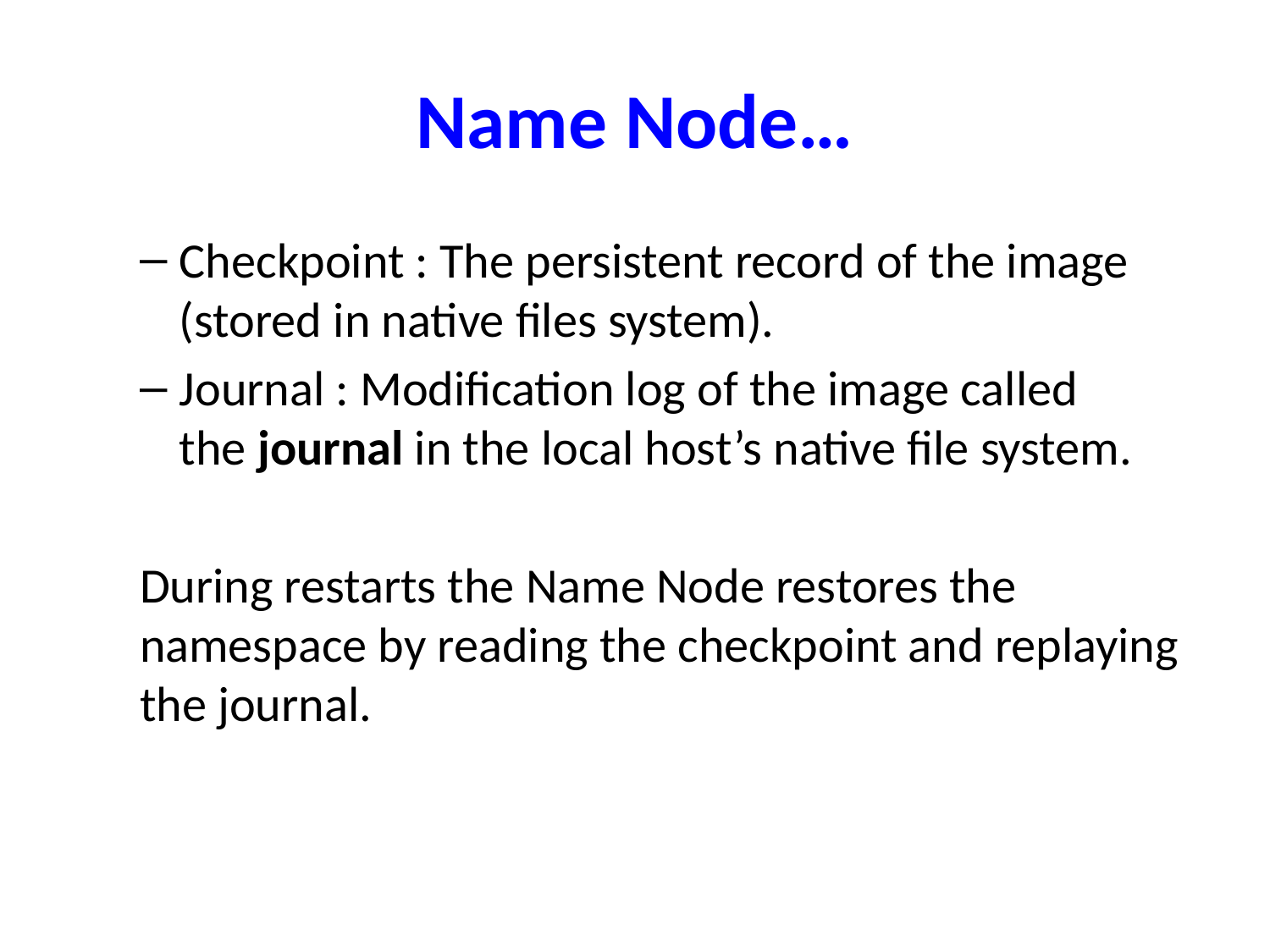

# Name Node…
Checkpoint : The persistent record of the image (stored in native files system).
Journal : Modification log of the image called the journal in the local host’s native file system.

During restarts the Name Node restores the namespace by reading the checkpoint and replaying the journal.